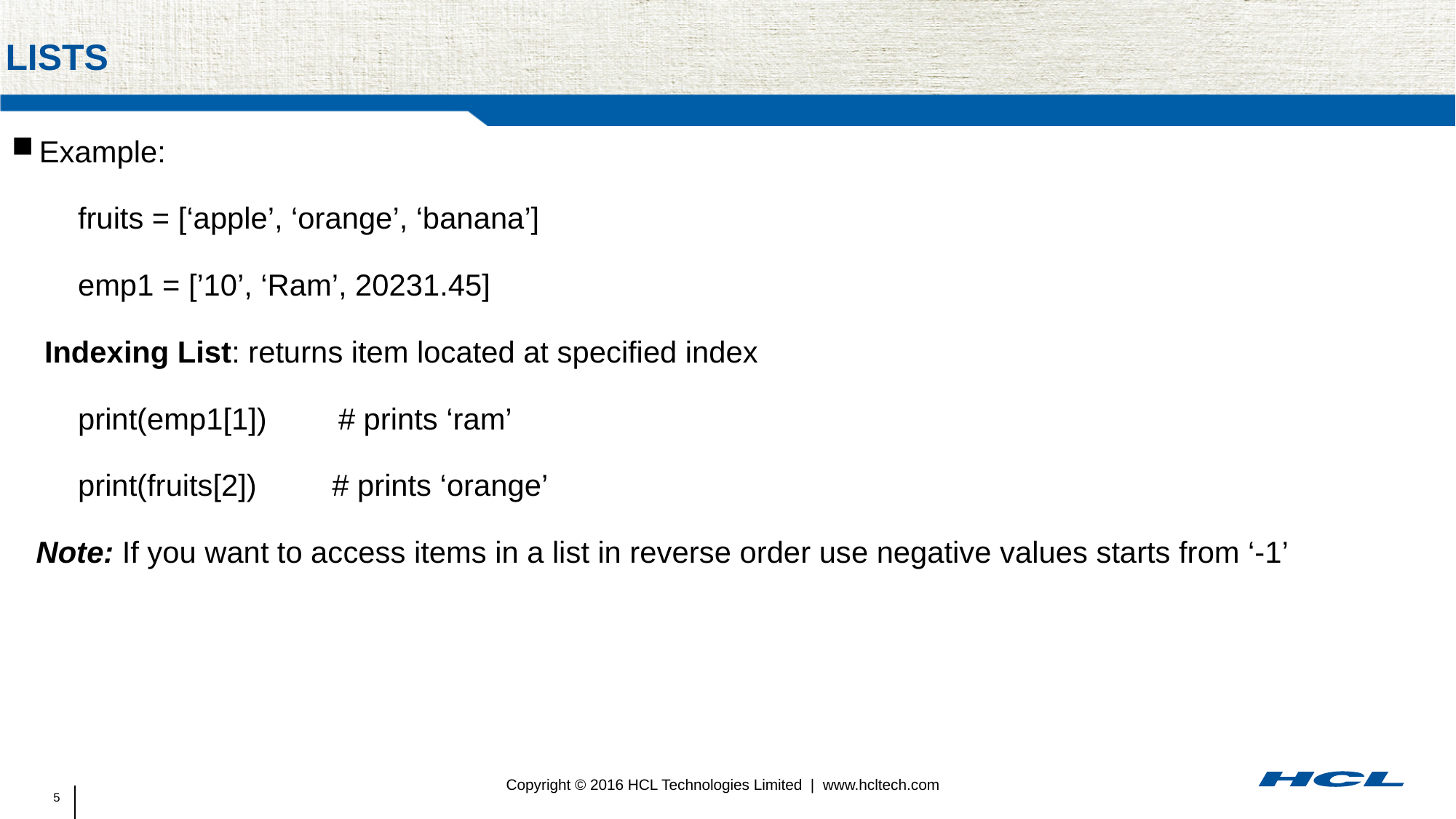

# Lists
Example:
        fruits = [‘apple’, ‘orange’, ‘banana’]
        emp1 = [’10’, ‘Ram’, 20231.45]
    Indexing List: returns item located at specified index
        print(emp1[1])	# prints ‘ram’
        print(fruits[2])         # prints ‘orange’
   Note: If you want to access items in a list in reverse order use negative values starts from ‘-1’